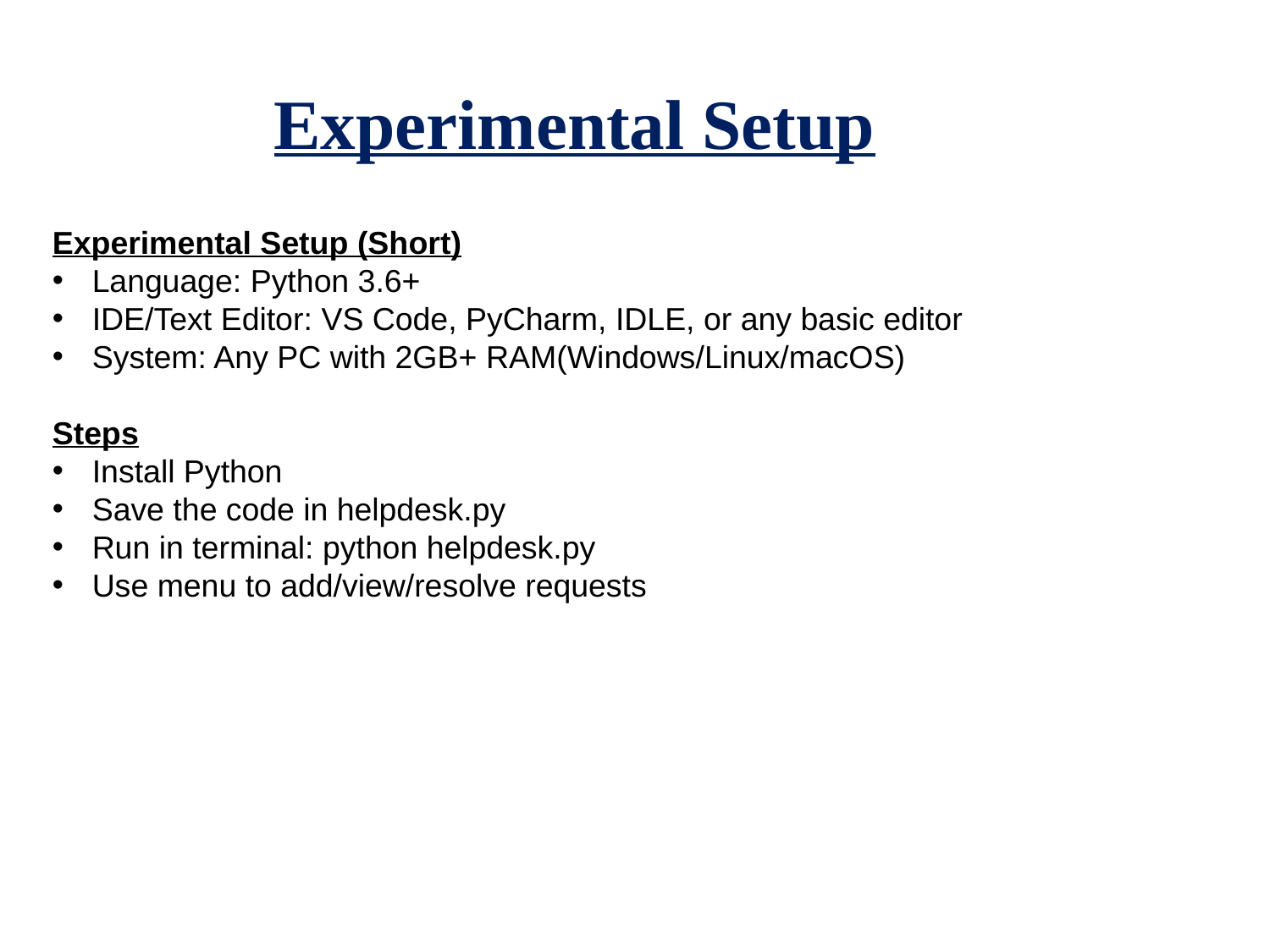

Experimental Setup
Experimental Setup (Short)
Language: Python 3.6+
IDE/Text Editor: VS Code, PyCharm, IDLE, or any basic editor
System: Any PC with 2GB+ RAM(Windows/Linux/macOS)

Steps
Install Python
Save the code in helpdesk.py
Run in terminal: python helpdesk.py
Use menu to add/view/resolve requests